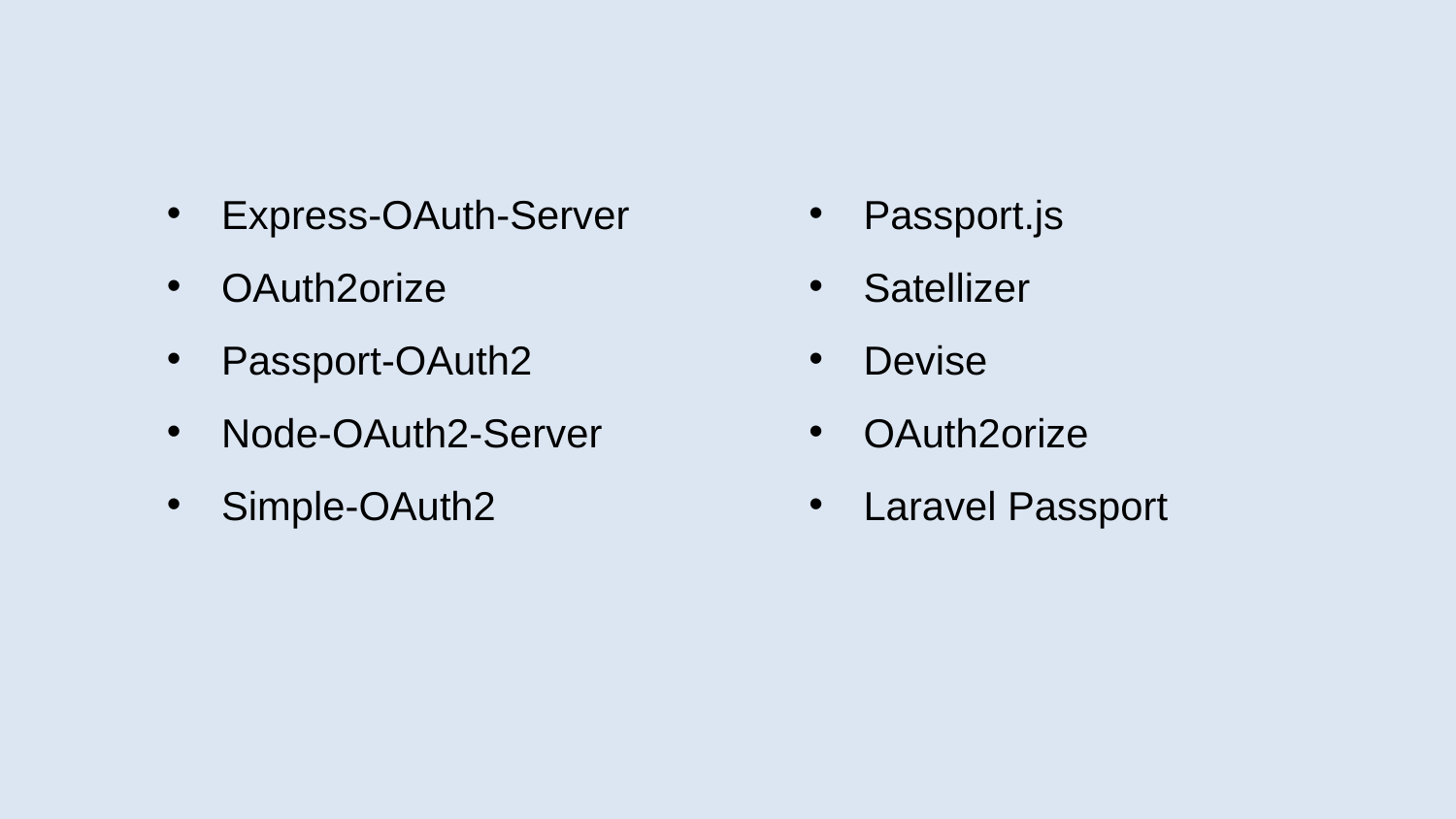

Express-OAuth-Server
OAuth2orize
Passport-OAuth2
Node-OAuth2-Server
Simple-OAuth2
Passport.js
Satellizer
Devise
OAuth2orize
Laravel Passport